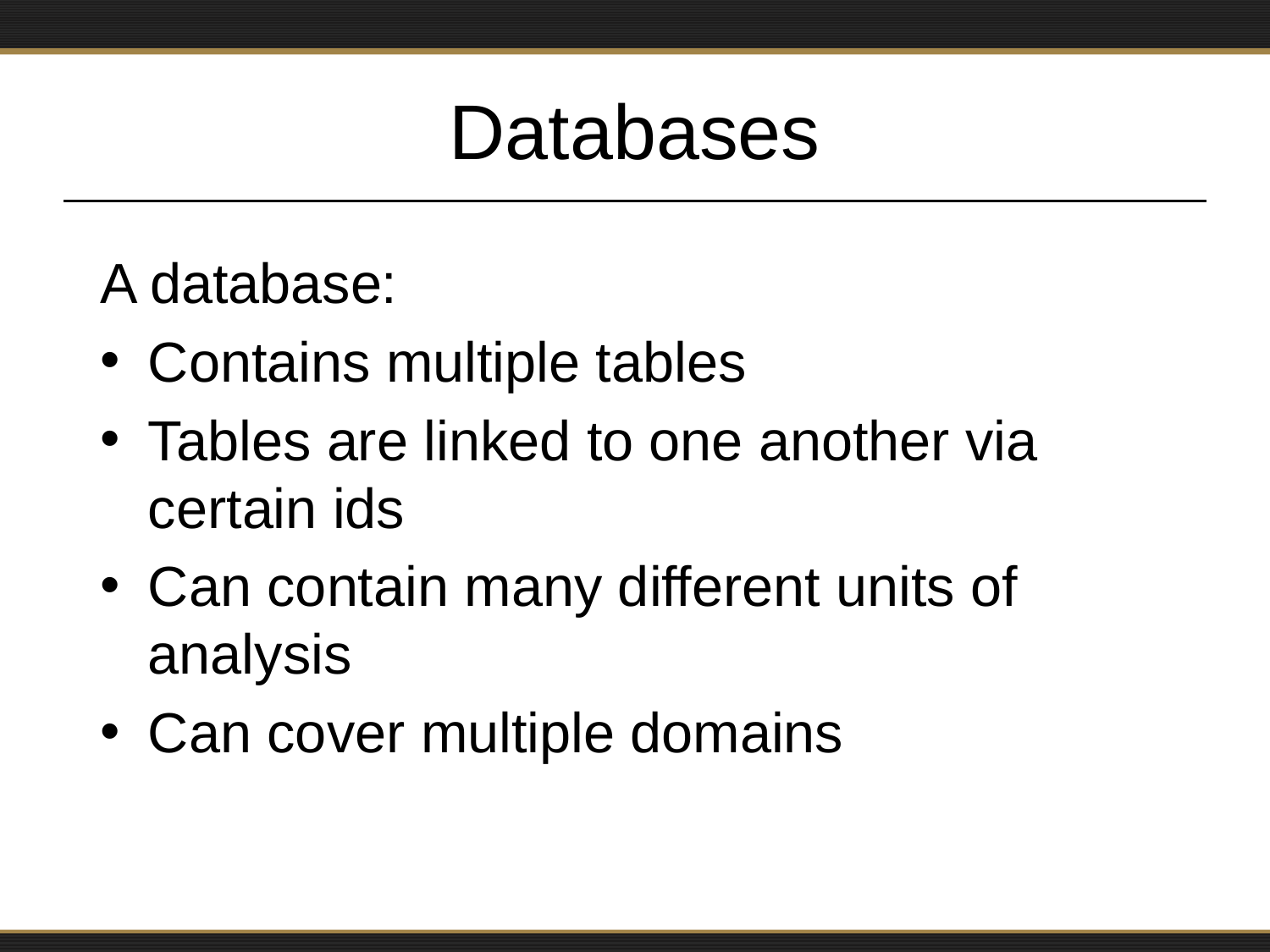

# Databases
A database:
Contains multiple tables
Tables are linked to one another via certain ids
Can contain many different units of analysis
Can cover multiple domains